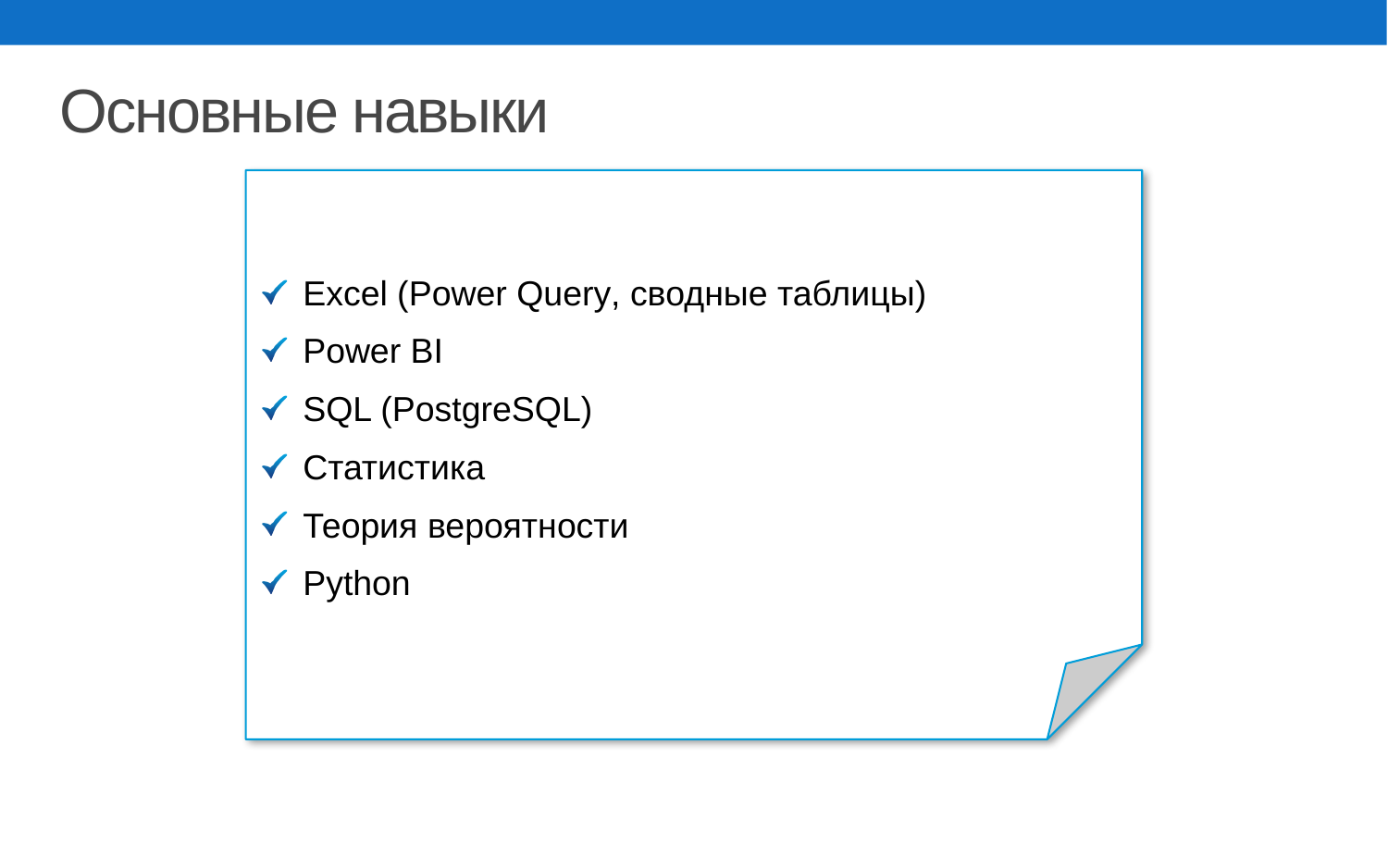

Основные навыки
Excel (Power Query, сводные таблицы)
Power BI
SQL (PostgreSQL)
Статистика
Теория вероятности
Python